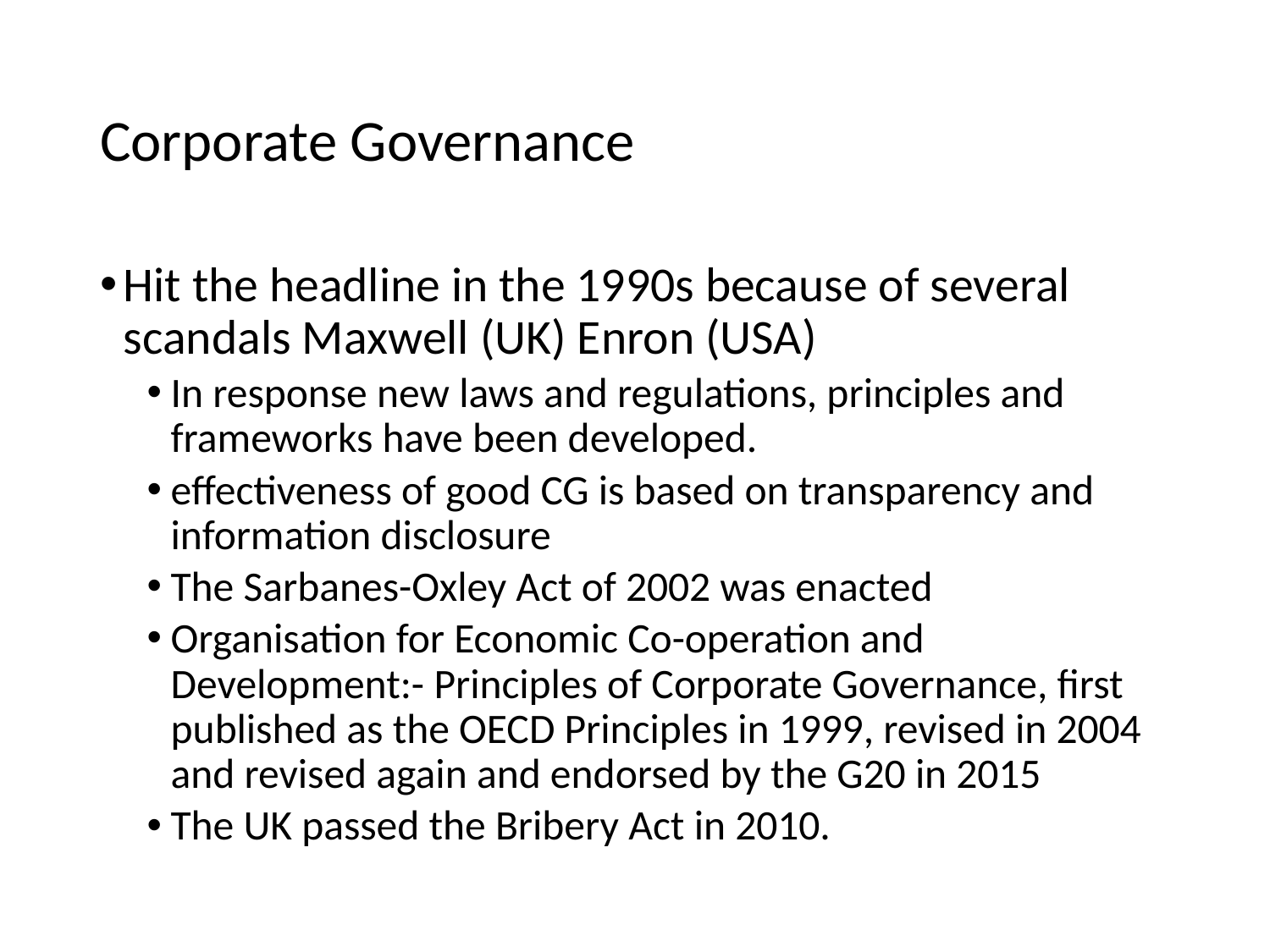

# Corporate Governance
Hit the headline in the 1990s because of several scandals Maxwell (UK) Enron (USA)
In response new laws and regulations, principles and frameworks have been developed.
effectiveness of good CG is based on transparency and information disclosure
The Sarbanes-Oxley Act of 2002 was enacted
Organisation for Economic Co-operation and Development:- Principles of Corporate Governance, first published as the OECD Principles in 1999, revised in 2004 and revised again and endorsed by the G20 in 2015
The UK passed the Bribery Act in 2010.